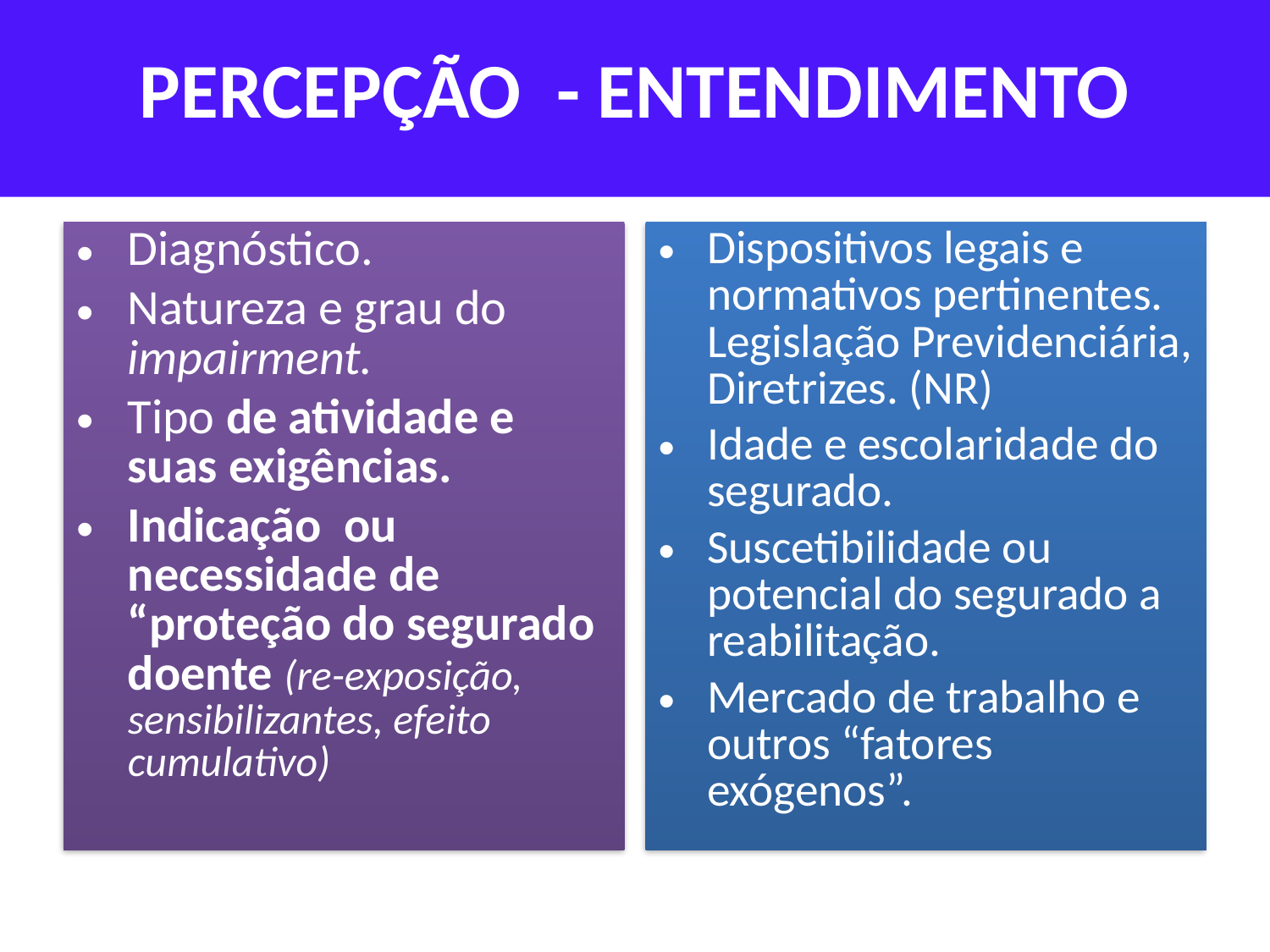

# PERCEPÇÃO  - ENTENDIMENTO
Diagnóstico.
Natureza e grau do impairment.
Tipo de atividade e suas exigências.
Indicação  ou necessidade de “proteção do segurado doente (re-exposição, sensibilizantes, efeito cumulativo)
Dispositivos legais e normativos pertinentes. Legislação Previdenciária, Diretrizes. (NR)
Idade e escolaridade do segurado.
Suscetibilidade ou potencial do segurado a reabilitação.
Mercado de trabalho e outros “fatores exógenos”.